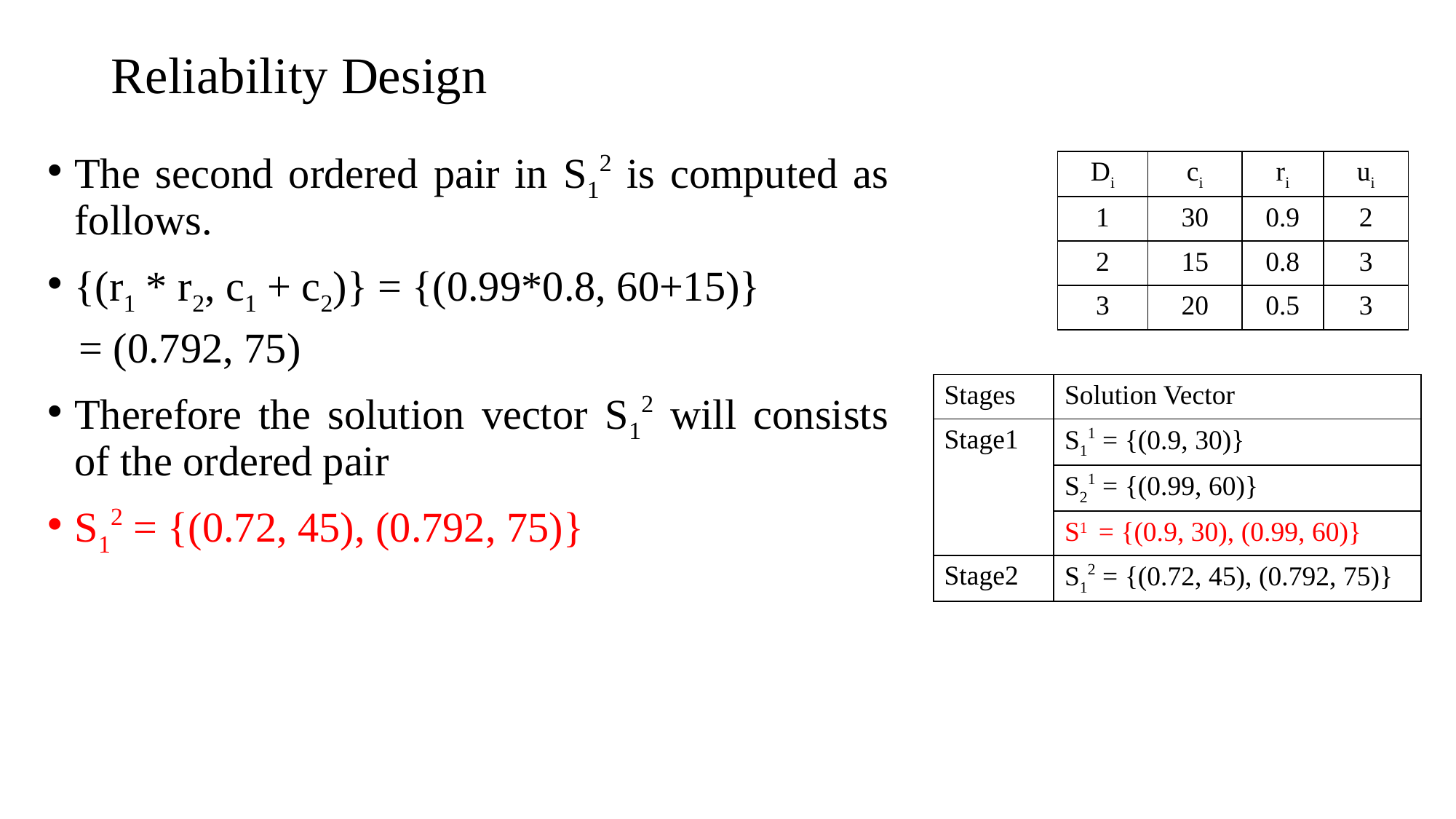

# Reliability Design

The second ordered pair in S12 is computed as follows.
{(r1 * r2, c1 + c2)} = {(0.99*0.8, 60+15)}
   = (0.792, 75)
Therefore the solution vector S12 will consists of the ordered pair
S12 = {(0.72, 45), (0.792, 75)}

| Di | ci | ri | ui |
| --- | --- | --- | --- |
| 1 | 30 | 0.9 | 2 |
| 2 | 15 | 0.8 | 3 |
| 3 | 20 | 0.5 | 3 |
| Stages | Solution Vector |
| --- | --- |
| Stage1 | S11 = {(0.9, 30)} |
|  | S21 = {(0.99, 60)} |
|  | S1 = {(0.9, 30), (0.99, 60)} |
| Stage2 | S12 = {(0.72, 45), (0.792, 75)} |